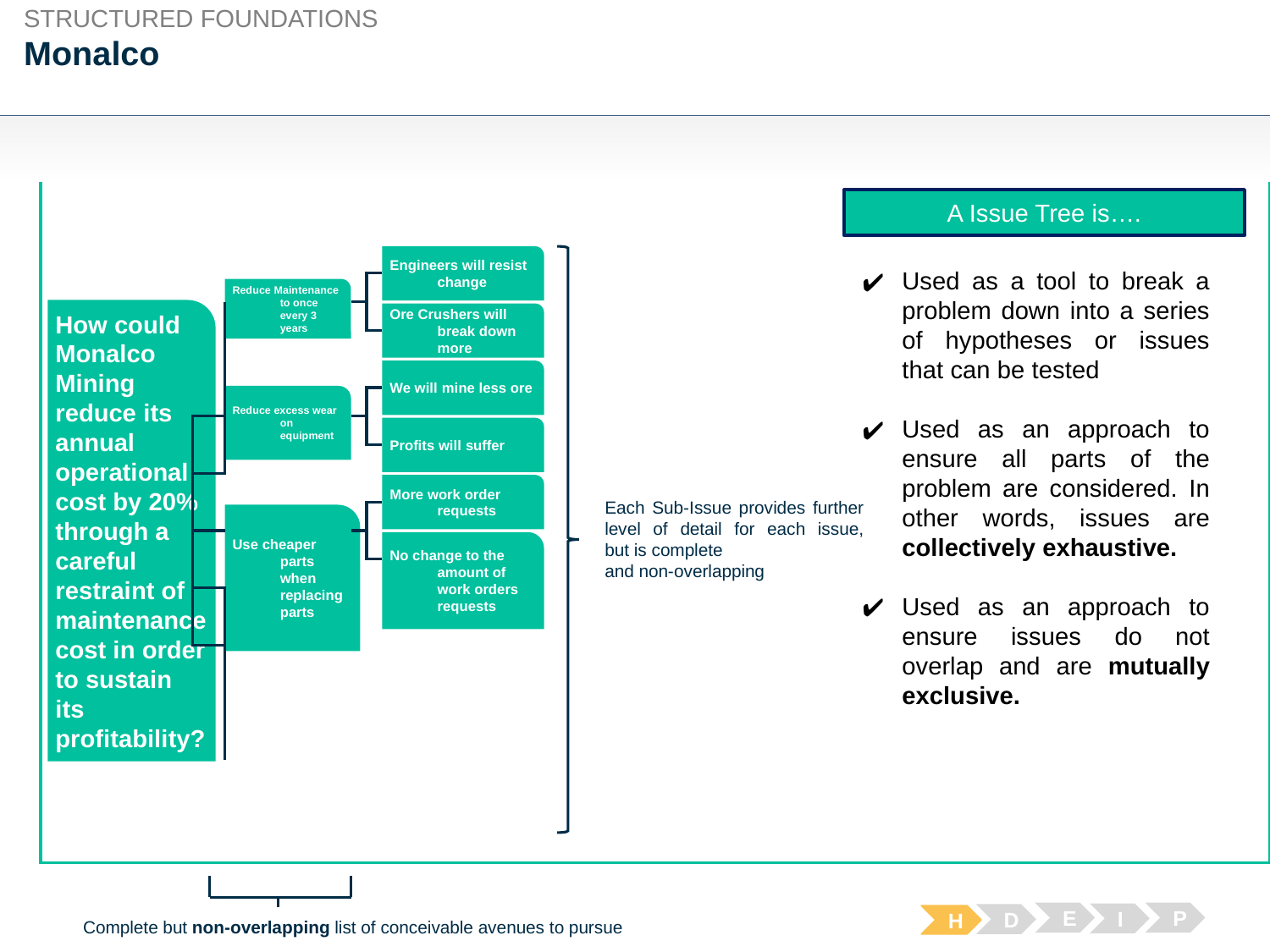

STRUCTURED FOUNDATIONS
# Monalco

A Issue Tree is….
Engineers will resist change

Used as a tool to break a problem down into a series of hypotheses or issues that can be tested

Used as an approach to ensure all parts of the problem are considered. In other words, issues are collectively exhaustive.

Used as an approach to ensure issues do not overlap and are mutually exclusive.
Reduce Maintenance to once every 3 years
How could Monalco Mining reduce its annual operational cost by 20% through a careful restraint of maintenance cost in order to sustain its profitability?
Ore Crushers will break down more
We will mine less ore
Reduce excess wear on equipment
Profits will suffer
More work order requests
Each Sub-Issue provides further
level of detail for each issue,
but is complete
and non-overlapping
Use cheaper parts when replacing parts
No change to the amount of work orders requests
E
P
I
D
H
Complete but non-overlapping list of conceivable avenues to pursue